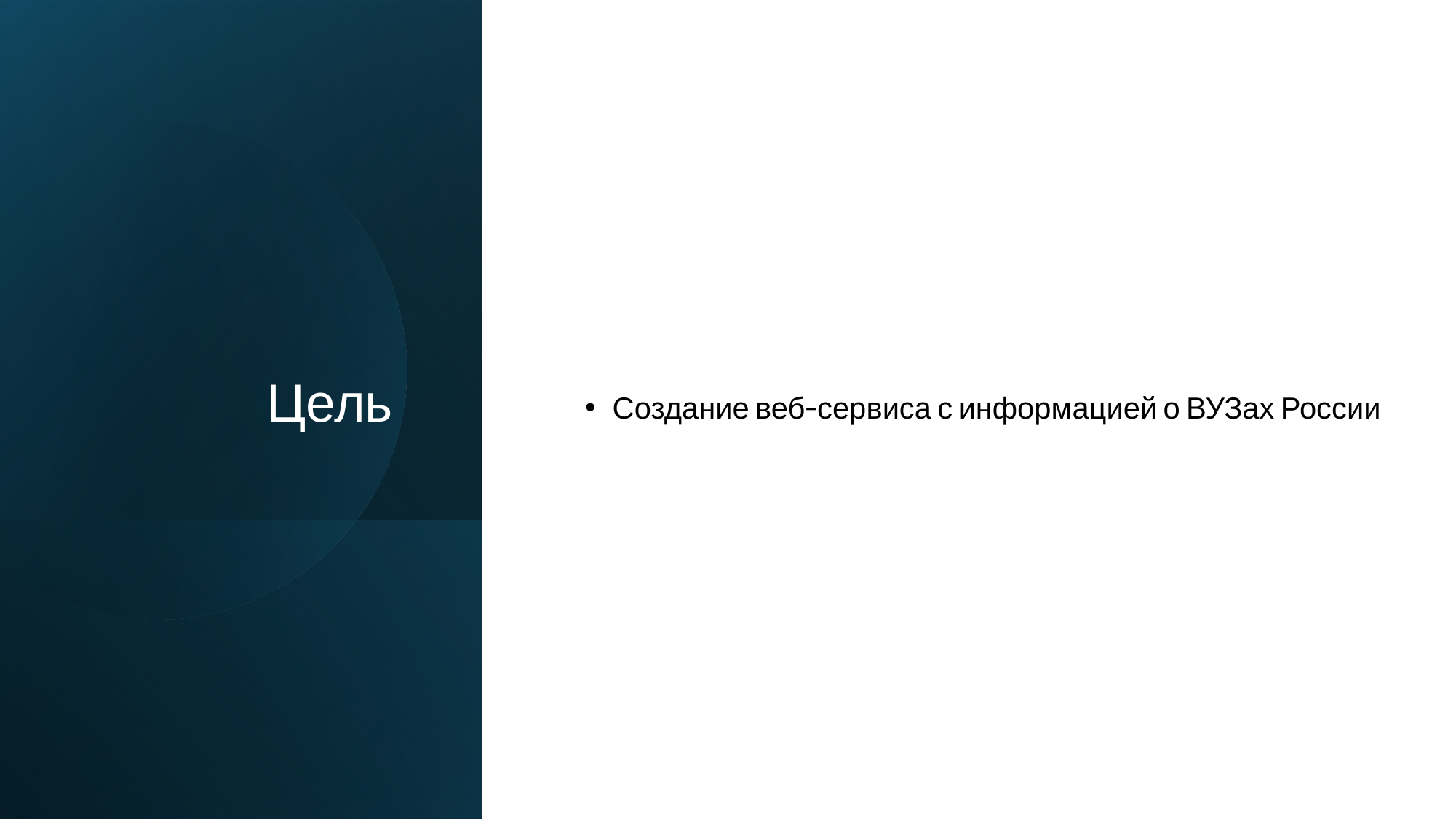

Создание веб-сервиса с информацией о ВУЗах России

# Цель